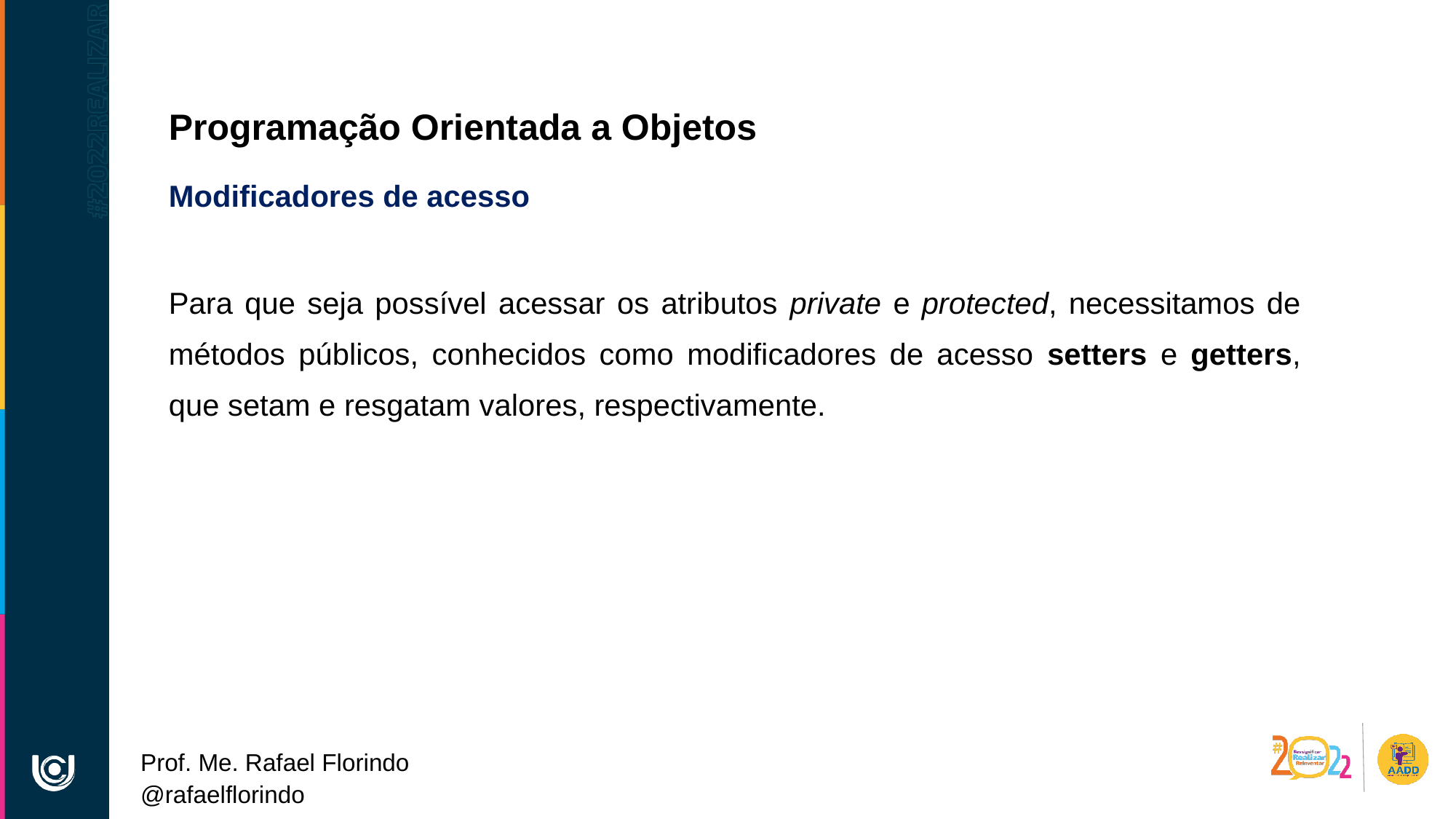

Programação Orientada a Objetos
Modificadores de acesso

Para que seja possível acessar os atributos private e protected, necessitamos de métodos públicos, conhecidos como modificadores de acesso setters e getters, que setam e resgatam valores, respectivamente.
Prof. Me. Rafael Florindo
@rafaelflorindo